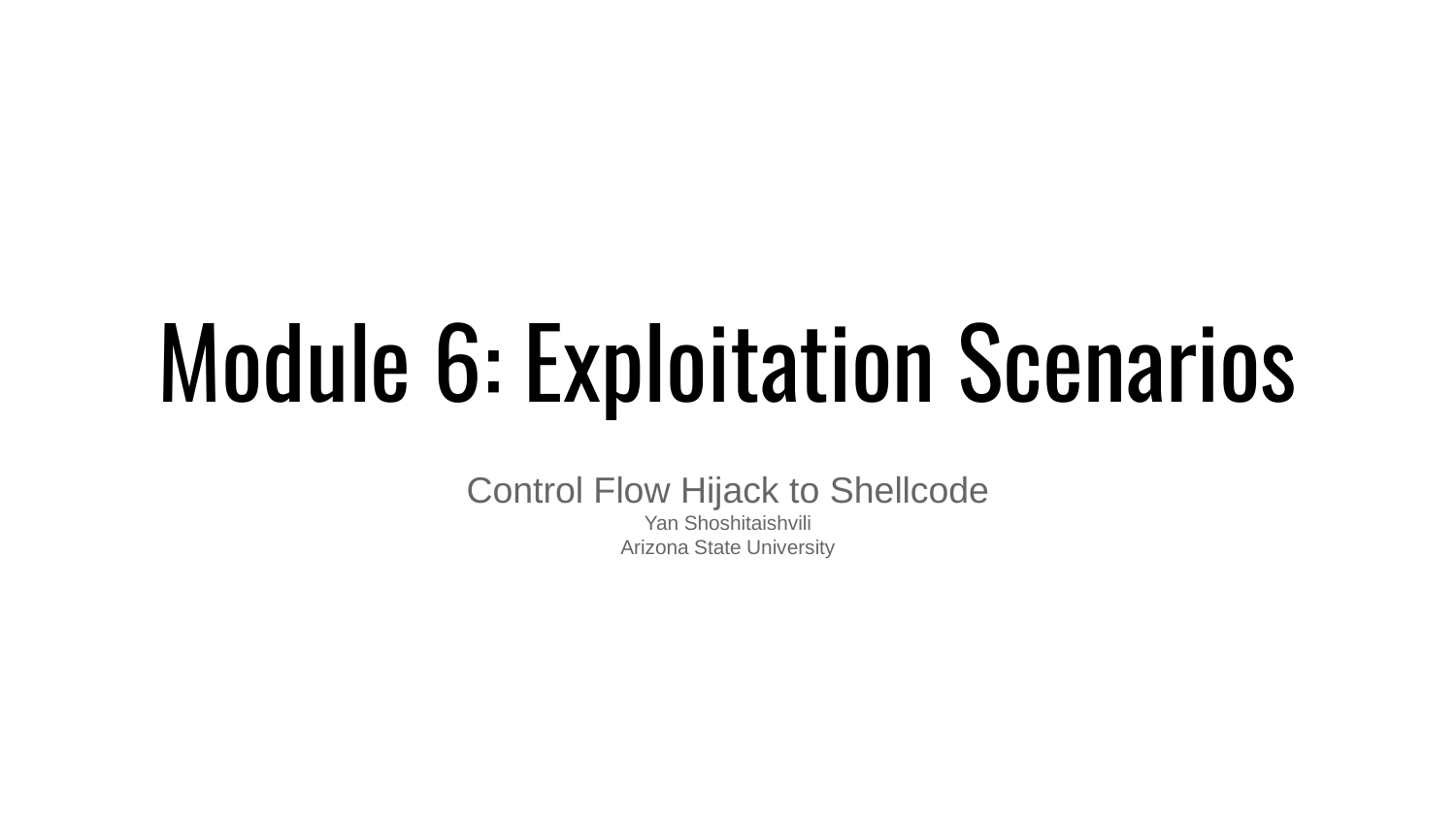

# Module 6: Exploitation Scenarios
Control Flow Hijack to Shellcode
Yan Shoshitaishvili
Arizona State University